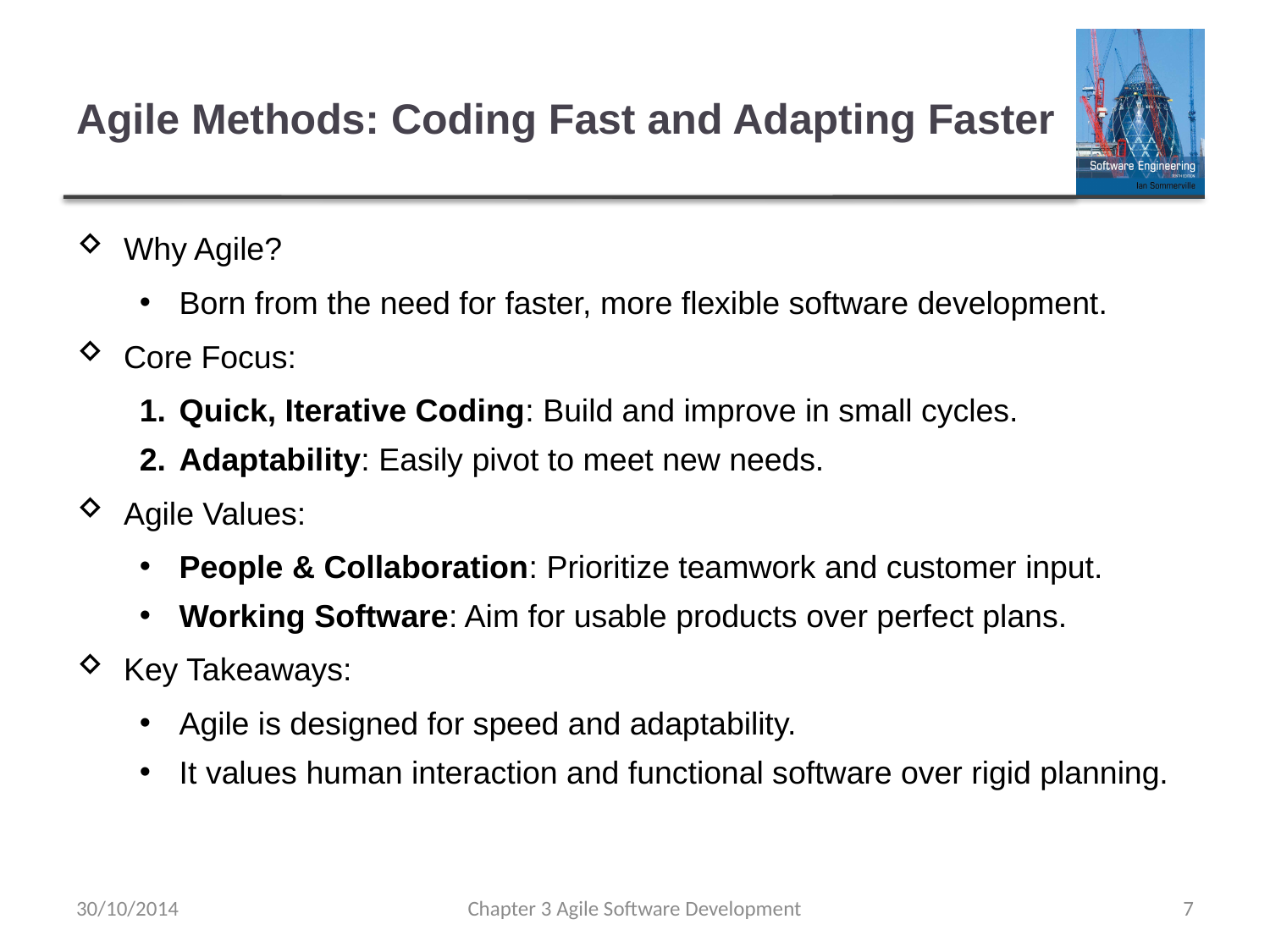

# Agile Methods: Coding Fast and Adapting Faster
Why Agile?
Born from the need for faster, more flexible software development.
Core Focus:
Quick, Iterative Coding: Build and improve in small cycles.
Adaptability: Easily pivot to meet new needs.
Agile Values:
People & Collaboration: Prioritize teamwork and customer input.
Working Software: Aim for usable products over perfect plans.
Key Takeaways:
Agile is designed for speed and adaptability.
It values human interaction and functional software over rigid planning.

30/10/2014
Chapter 3 Agile Software Development
7